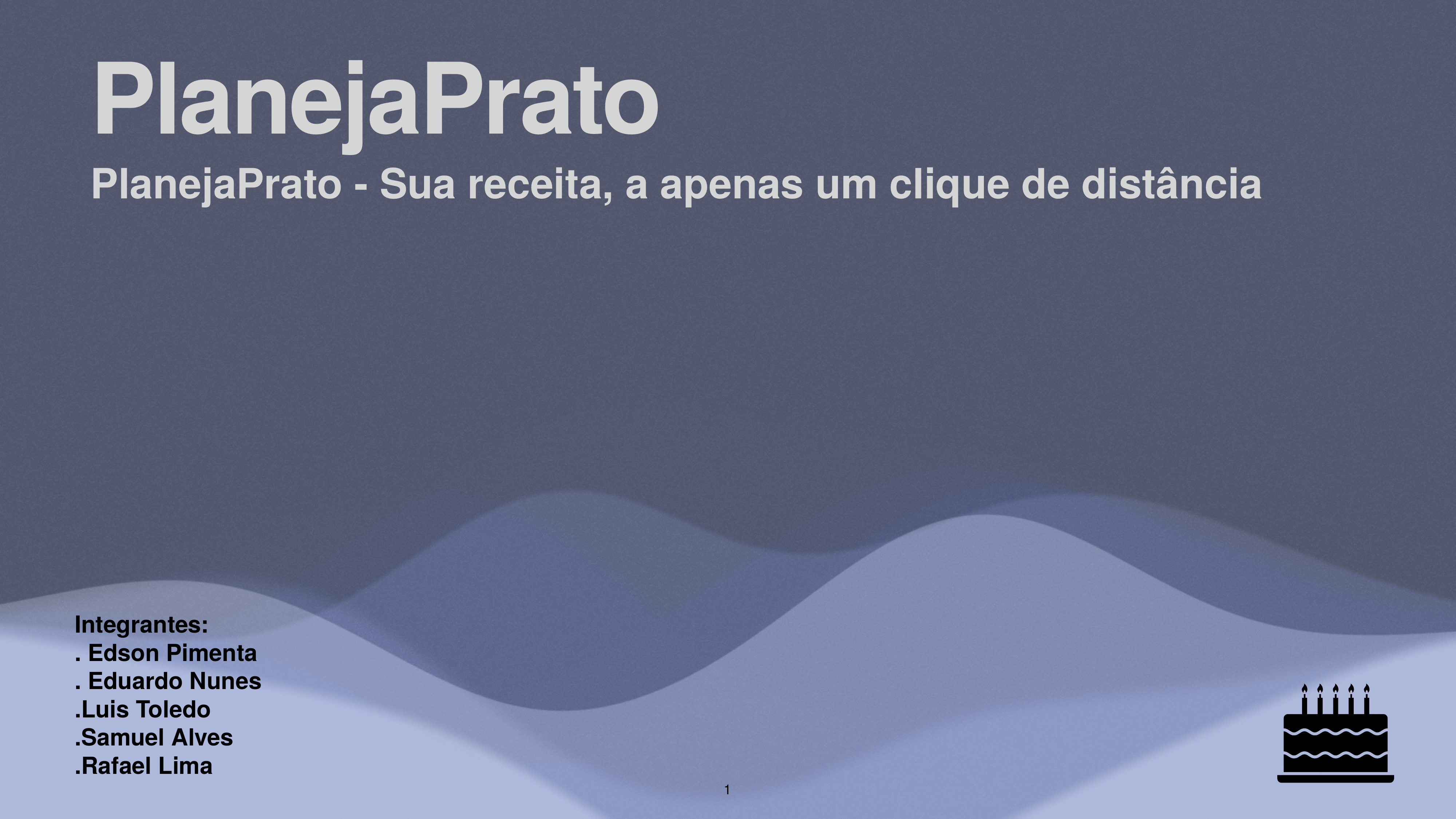

# PlanejaPrato
PlanejaPrato - Sua receita, a apenas um clique de distância
Integrantes:
. Edson Pimenta
. Eduardo Nunes
.Luis Toledo
.Samuel Alves
.Rafael Lima

1